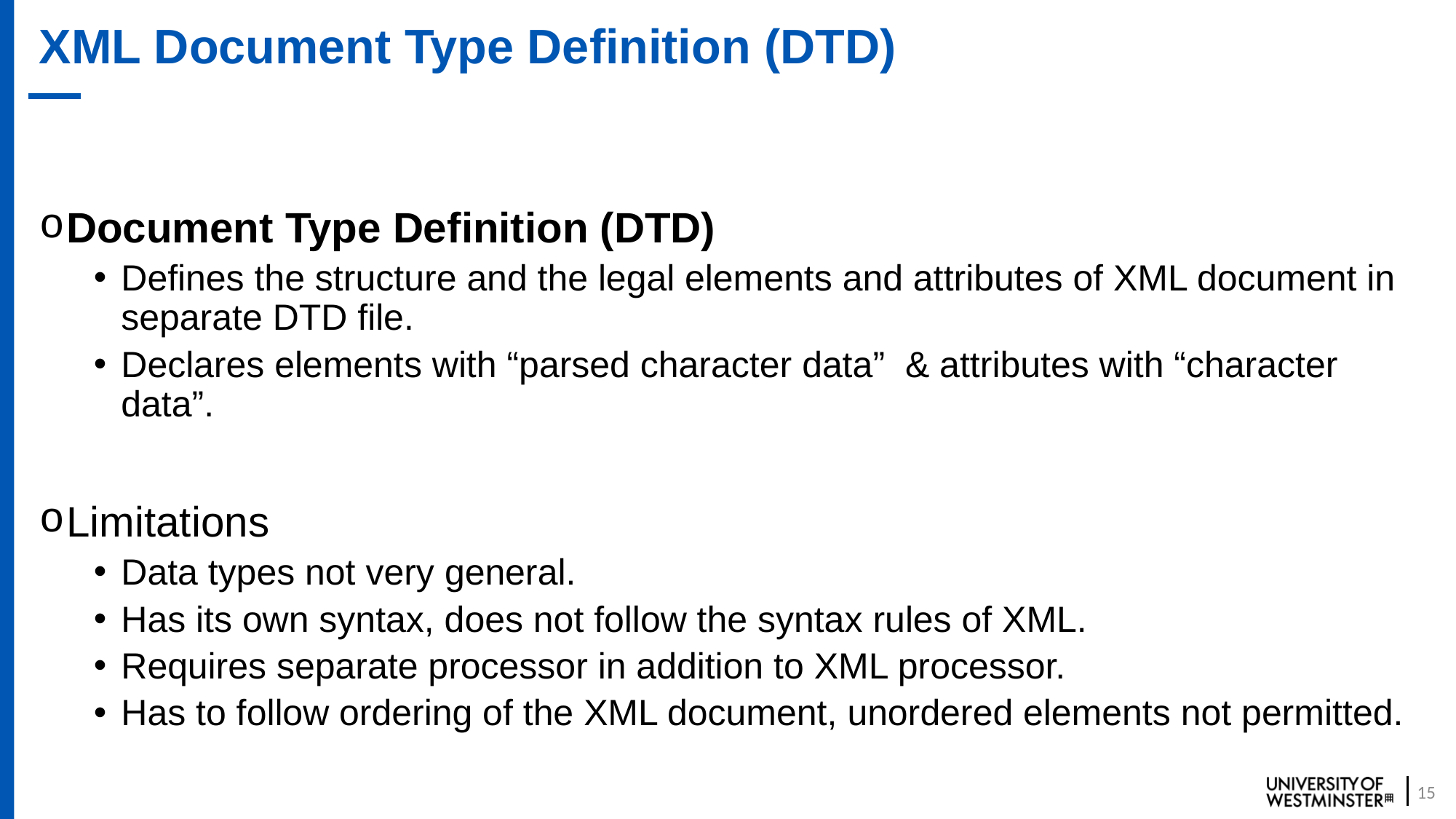

# XML Document Type Definition (DTD)

Document Type Definition (DTD)
Defines the structure and the legal elements and attributes of XML document in separate DTD file.
Declares elements with “parsed character data”  & attributes with “character data”.

Limitations
Data types not very general.
Has its own syntax, does not follow the syntax rules of XML.
Requires separate processor in addition to XML processor.
Has to follow ordering of the XML document, unordered elements not permitted.

15